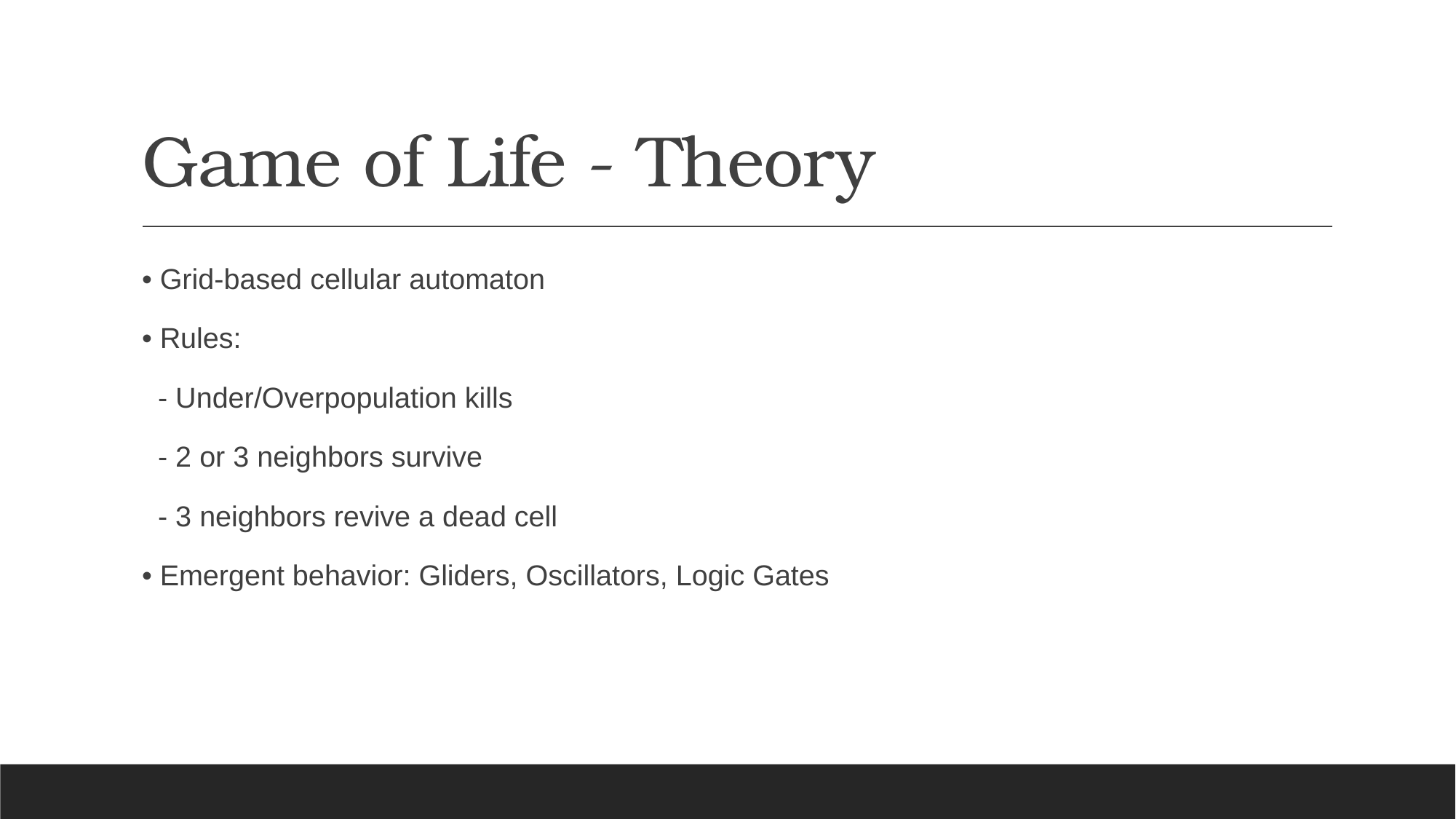

# Game of Life - Theory
• Grid-based cellular automaton
• Rules:
  - Under/Overpopulation kills
  - 2 or 3 neighbors survive
  - 3 neighbors revive a dead cell
• Emergent behavior: Gliders, Oscillators, Logic Gates